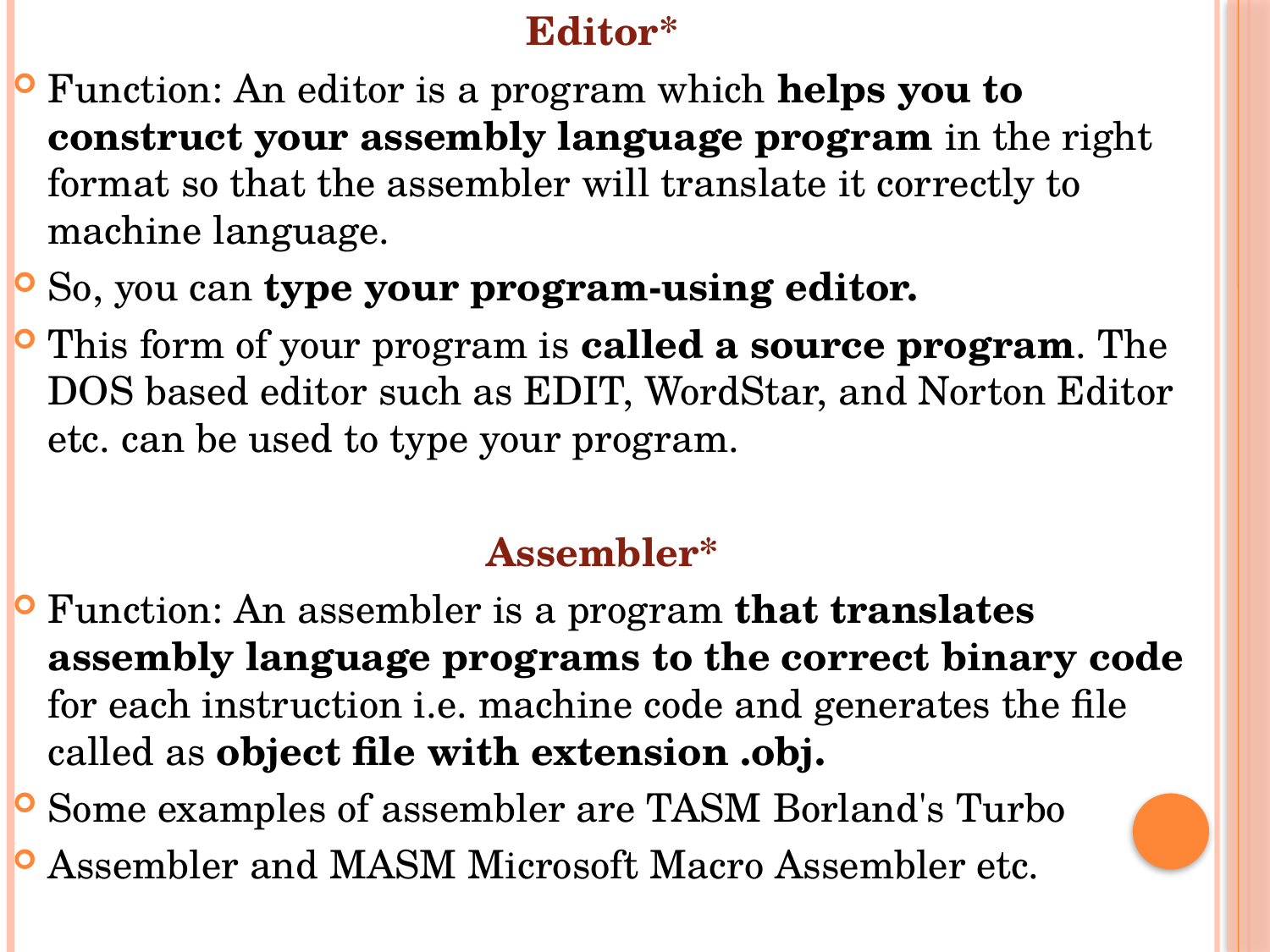

Editor*
Function: An editor is a program which helps you to construct your assembly language program in the right format so that the assembler will translate it correctly to machine language.
So, you can type your program-using editor.
This form of your program is called a source program. The DOS based editor such as EDIT, WordStar, and Norton Editor etc. can be used to type your program.

Assembler*
Function: An assembler is a program that translates assembly language programs to the correct binary code for each instruction i.e. machine code and generates the file called as object file with extension .obj.
Some examples of assembler are TASM Borland's Turbo
Assembler and MASM Microsoft Macro Assembler etc.